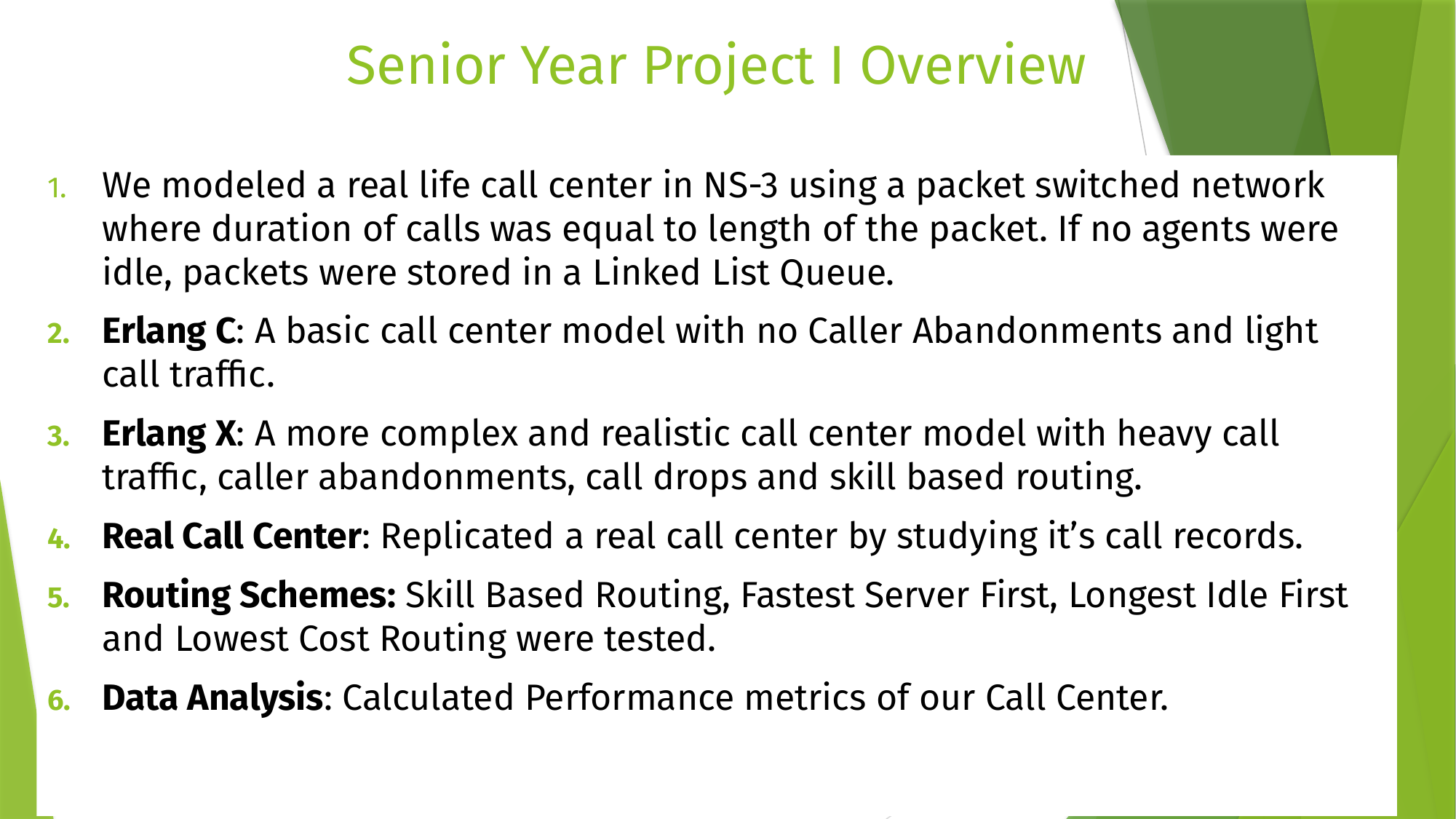

# Senior Year Project I Overview
We modeled a real life call center in NS-3 using a packet switched network where duration of calls was equal to length of the packet. If no agents were idle, packets were stored in a Linked List Queue.
Erlang C: A basic call center model with no Caller Abandonments and light call traffic.
Erlang X: A more complex and realistic call center model with heavy call traffic, caller abandonments, call drops and skill based routing.
Real Call Center: Replicated a real call center by studying it’s call records.
Routing Schemes: Skill Based Routing, Fastest Server First, Longest Idle First and Lowest Cost Routing were tested.
Data Analysis: Calculated Performance metrics of our Call Center.